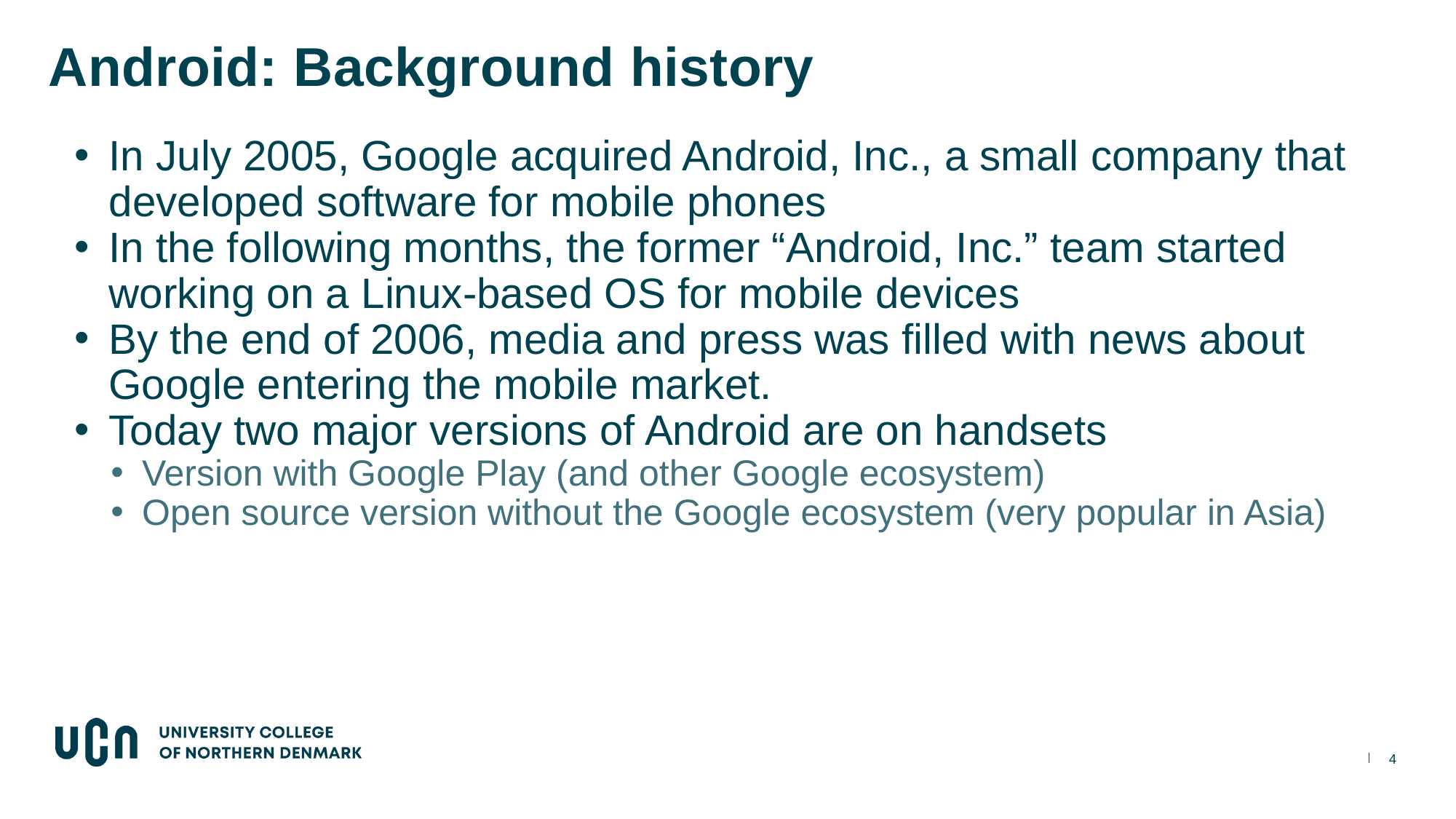

# Android: Background history
In July 2005, Google acquired Android, Inc., a small company that developed software for mobile phones
In the following months, the former “Android, Inc.” team started working on a Linux-based OS for mobile devices
By the end of 2006, media and press was filled with news about Google entering the mobile market.
Today two major versions of Android are on handsets
Version with Google Play (and other Google ecosystem)
Open source version without the Google ecosystem (very popular in Asia)
4